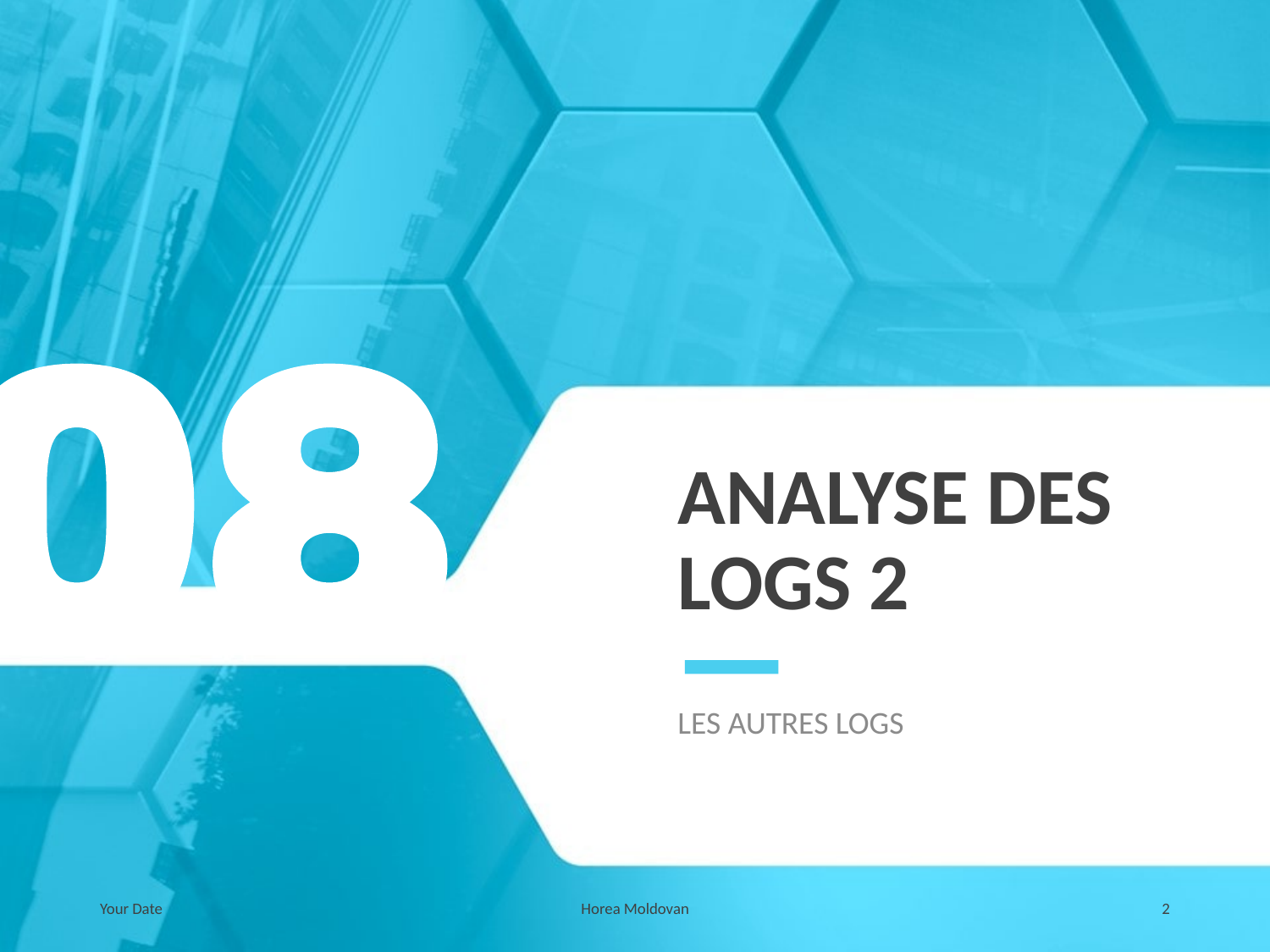

08
# ANALYSE DES LOGS 2
LES AUTRES LOGS
Your Date
Horea Moldovan
2